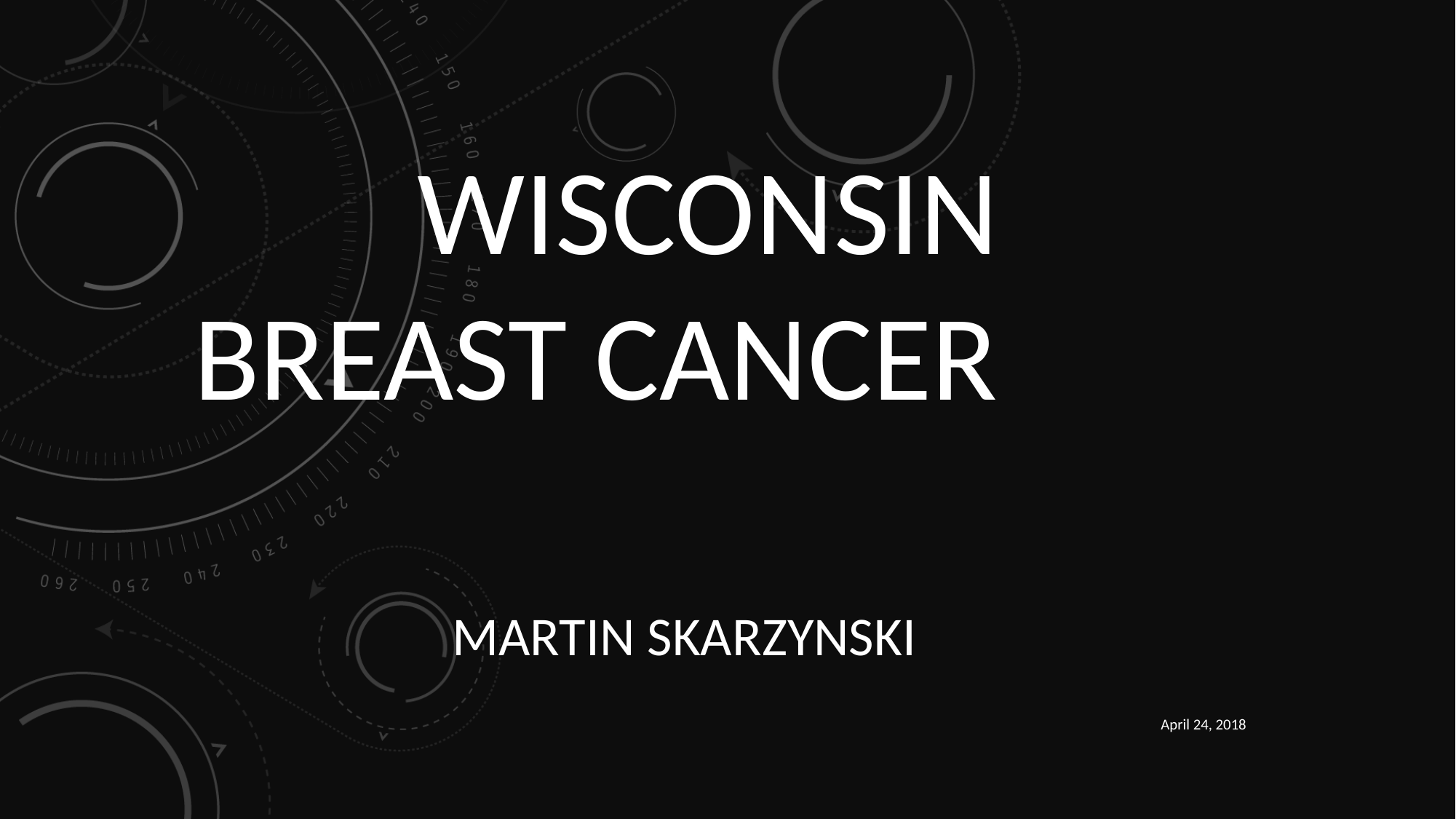

# Wisconsin Breast Cancer
Martin Skarzynski
April 24, 2018